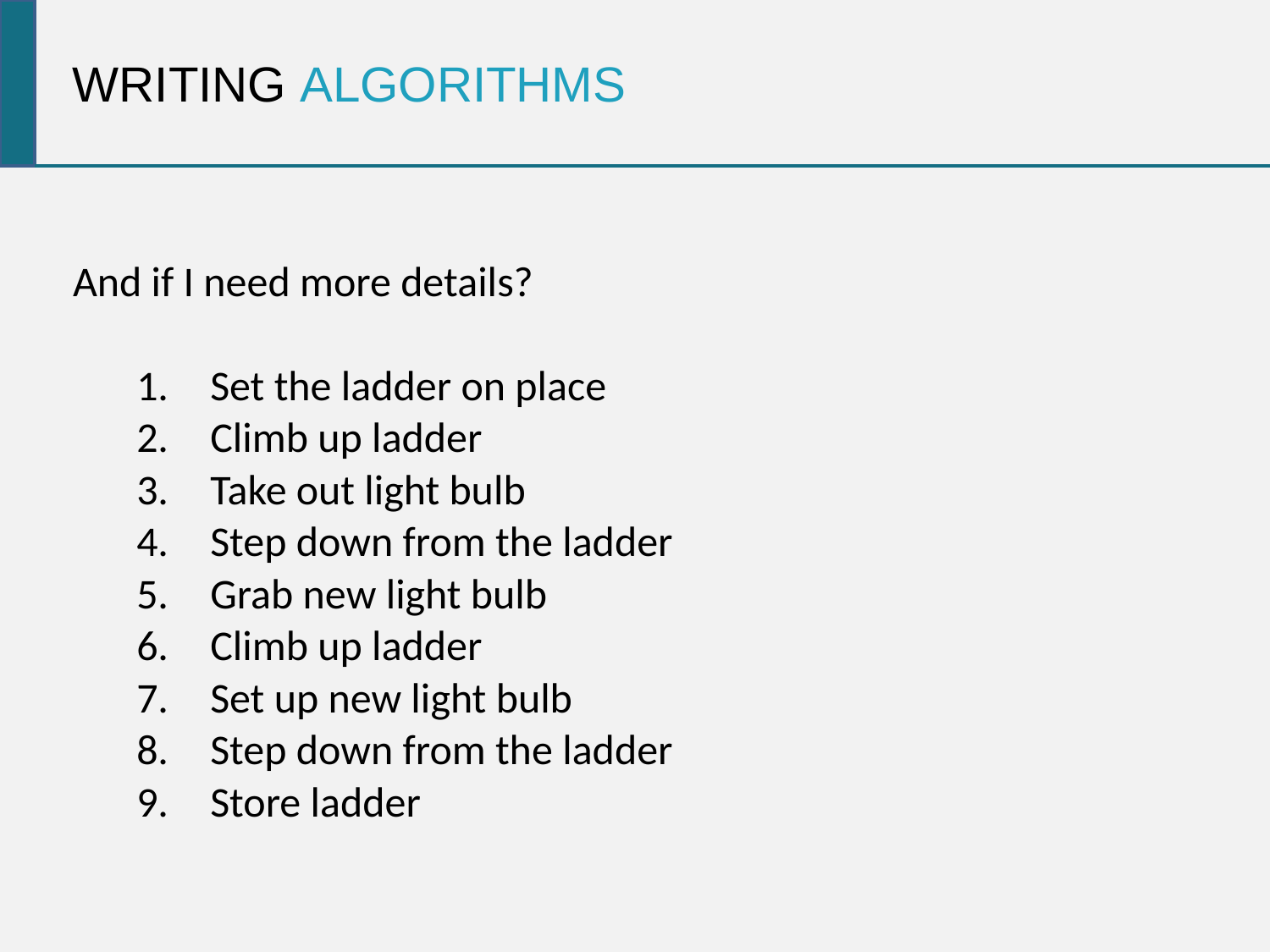

Writing algorithms

And if I need more details?

Set the ladder on place
Climb up ladder
Take out light bulb
Step down from the ladder
Grab new light bulb
Climb up ladder
Set up new light bulb
Step down from the ladder
Store ladder